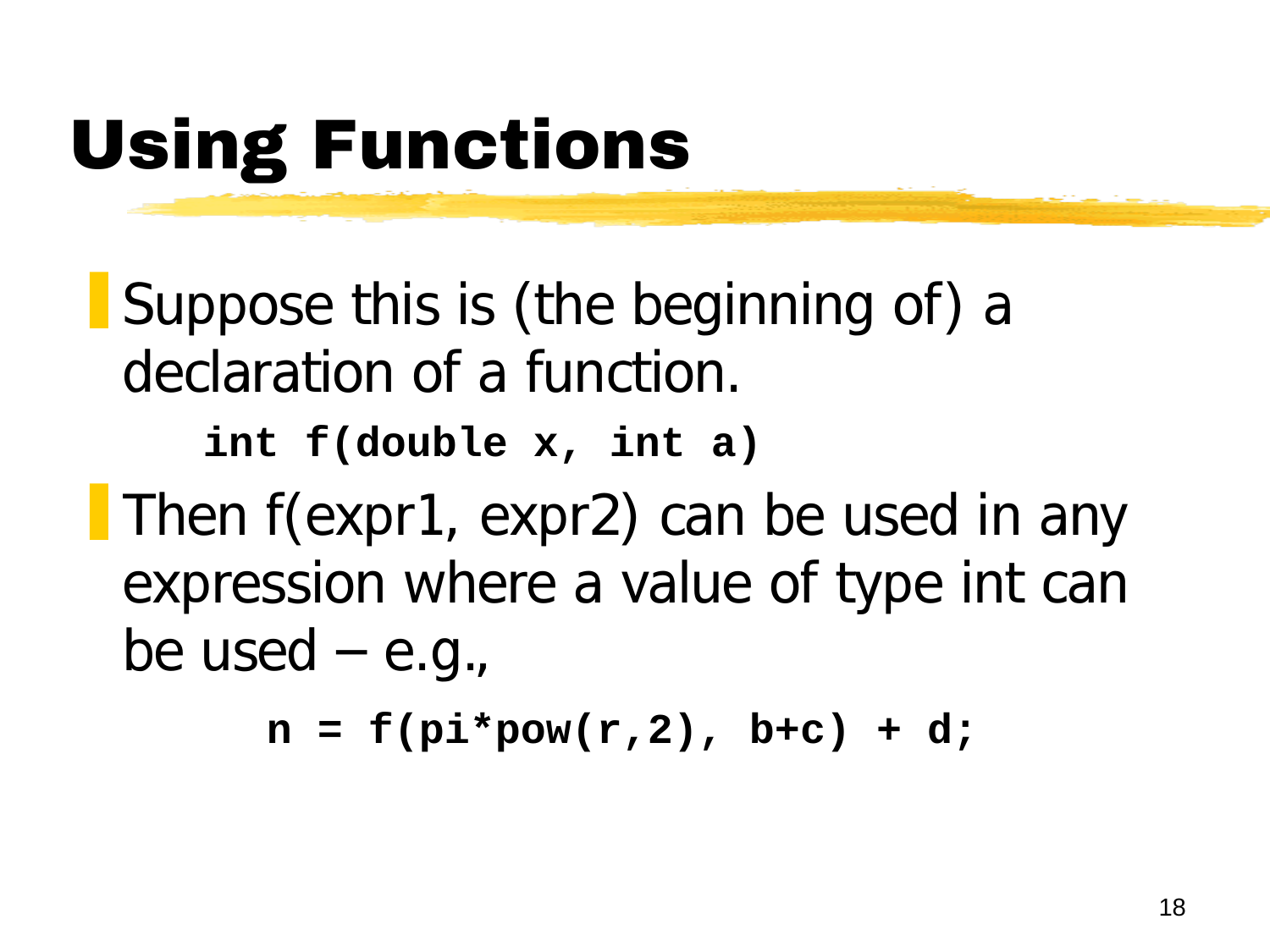

Functions in C and C++
CS-2303, C-Term 2017
# Using Functions
Suppose this is (the beginning of) a declaration of a function.
int f(double x, int a)
Then f(expr1, expr2) can be used in any expression where a value of type int can be used – e.g.,
	n = f(pi*pow(r,2), b+c) + d;
18